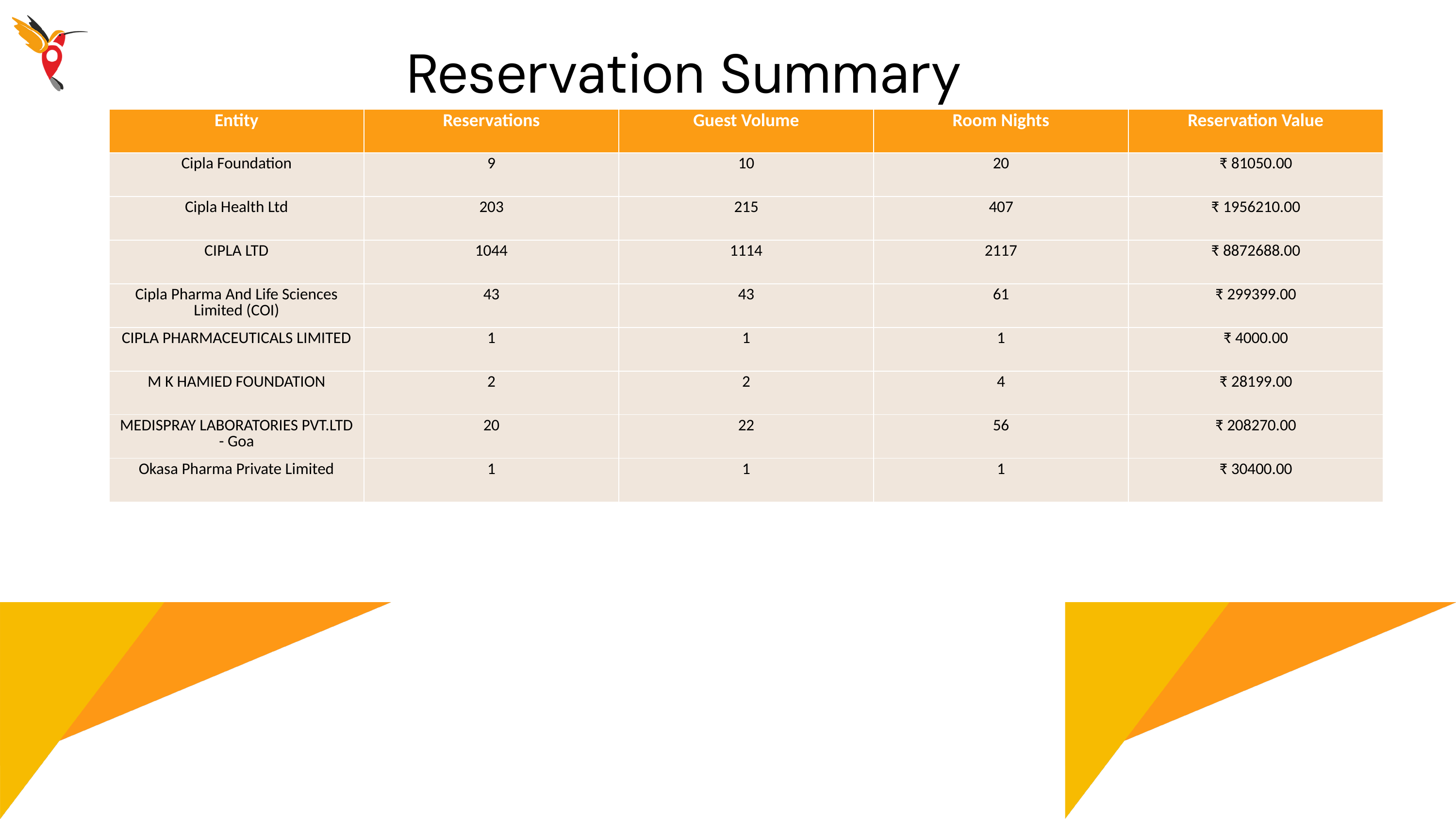

Reservation Summary

| Entity | Reservations | Guest Volume | Room Nights | Reservation Value |
| --- | --- | --- | --- | --- |
| Cipla Foundation | 9 | 10 | 20 | ₹ 81050.00 |
| Cipla Health Ltd | 203 | 215 | 407 | ₹ 1956210.00 |
| CIPLA LTD | 1044 | 1114 | 2117 | ₹ 8872688.00 |
| Cipla Pharma And Life Sciences Limited (COI) | 43 | 43 | 61 | ₹ 299399.00 |
| CIPLA PHARMACEUTICALS LIMITED | 1 | 1 | 1 | ₹ 4000.00 |
| M K HAMIED FOUNDATION | 2 | 2 | 4 | ₹ 28199.00 |
| MEDISPRAY LABORATORIES PVT.LTD - Goa | 20 | 22 | 56 | ₹ 208270.00 |
| Okasa Pharma Private Limited | 1 | 1 | 1 | ₹ 30400.00 |